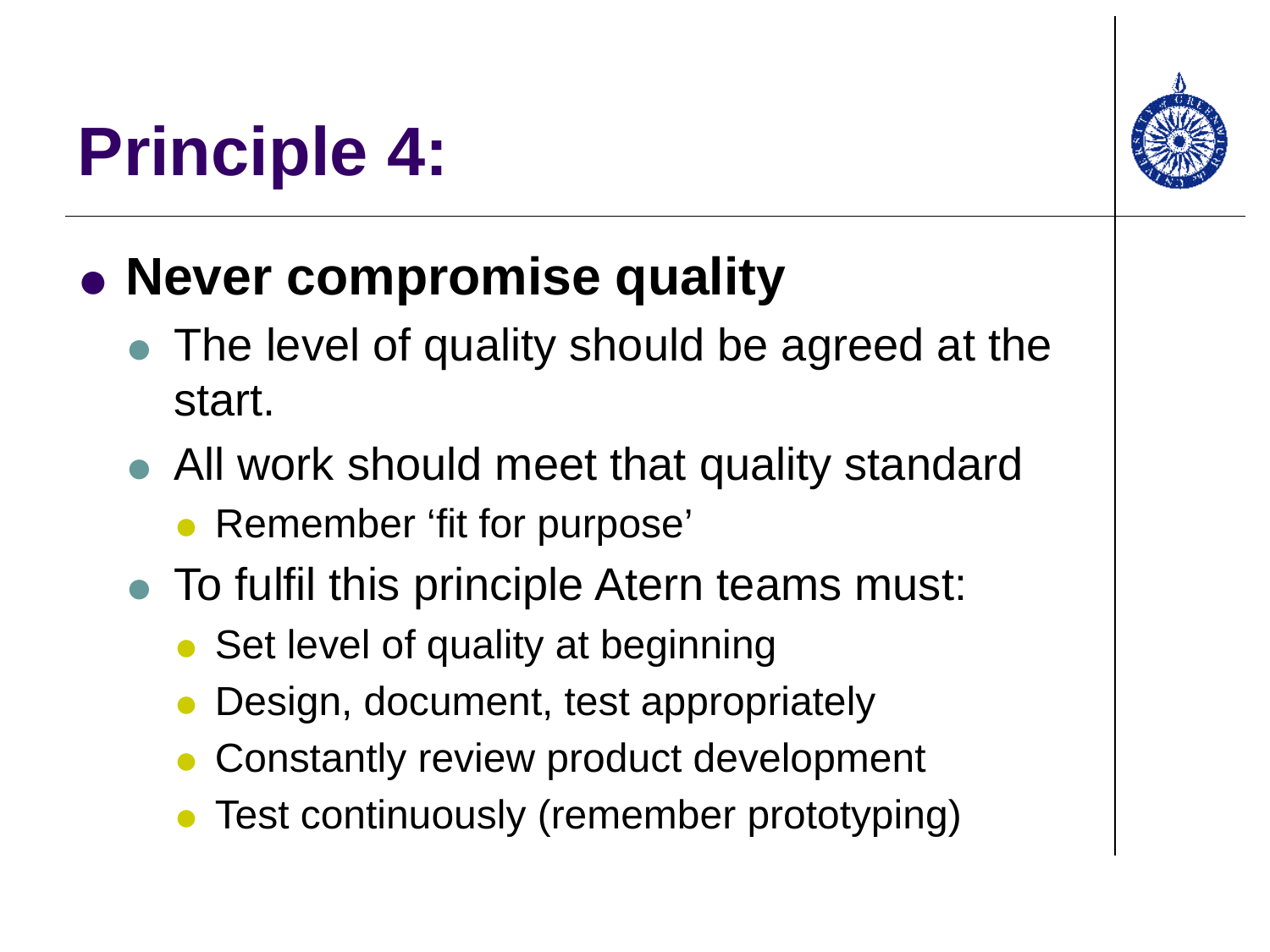

# Principle 4:
Never compromise quality
The level of quality should be agreed at the start.
All work should meet that quality standard
Remember ‘fit for purpose’
To fulfil this principle Atern teams must:
Set level of quality at beginning
Design, document, test appropriately
Constantly review product development
Test continuously (remember prototyping)